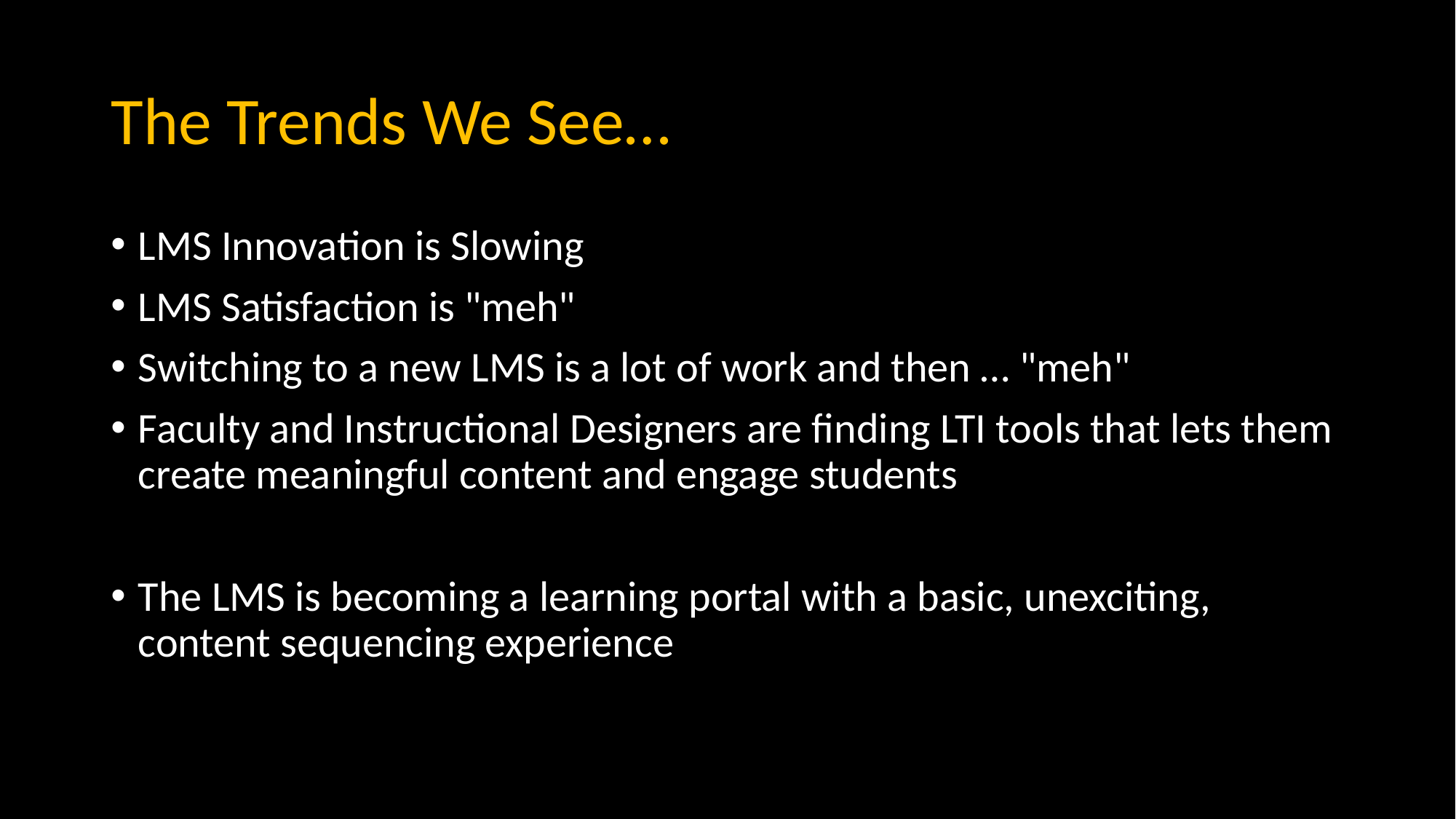

# The Trends We See…
LMS Innovation is Slowing
LMS Satisfaction is "meh"
Switching to a new LMS is a lot of work and then … "meh"
Faculty and Instructional Designers are finding LTI tools that lets them create meaningful content and engage students

The LMS is becoming a learning portal with a basic, unexciting, content sequencing experience